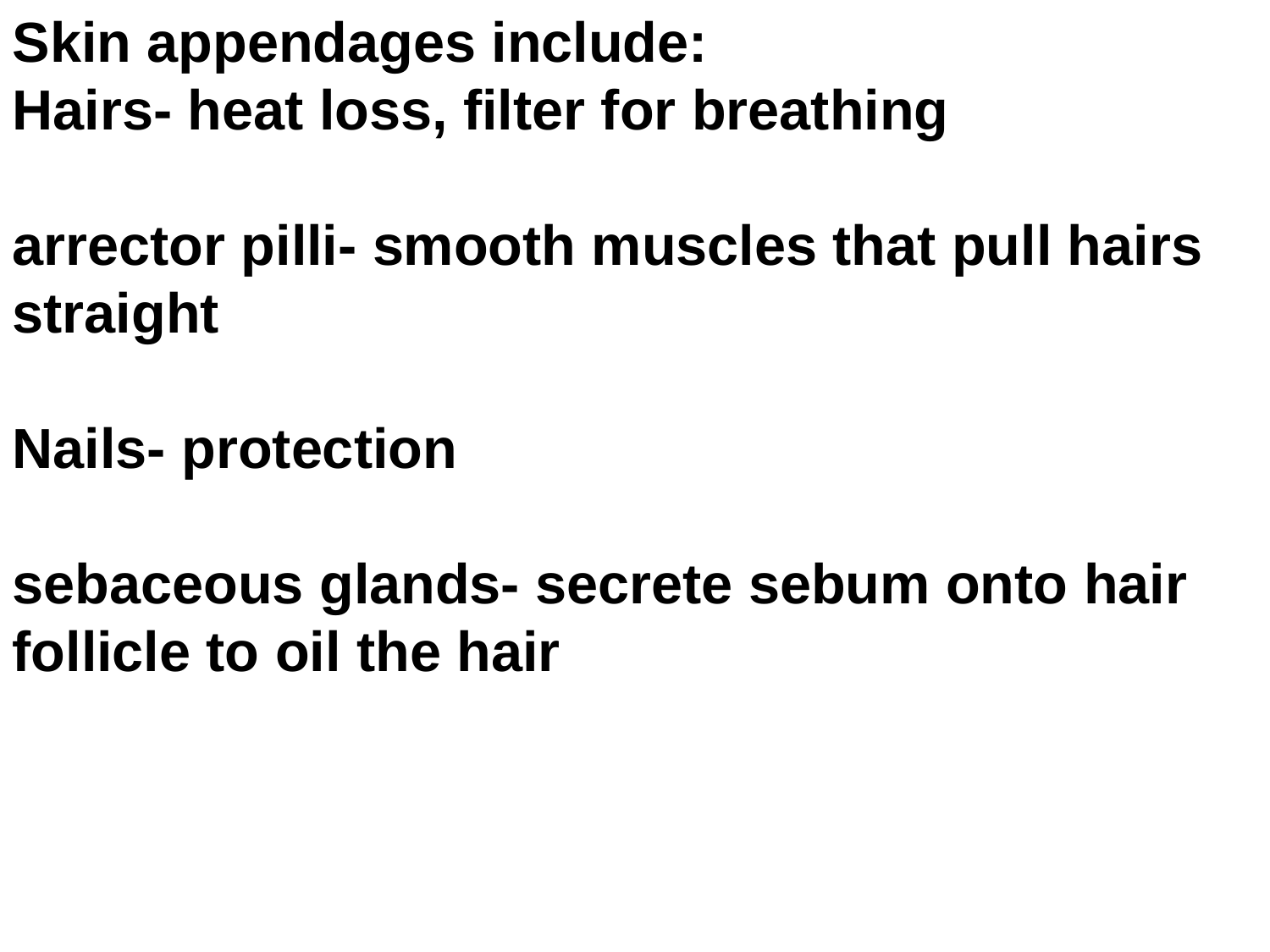

Skin appendages include:
Hairs- heat loss, filter for breathing

arrector pilli- smooth muscles that pull hairs straight

Nails- protection

sebaceous glands- secrete sebum onto hair follicle to oil the hair